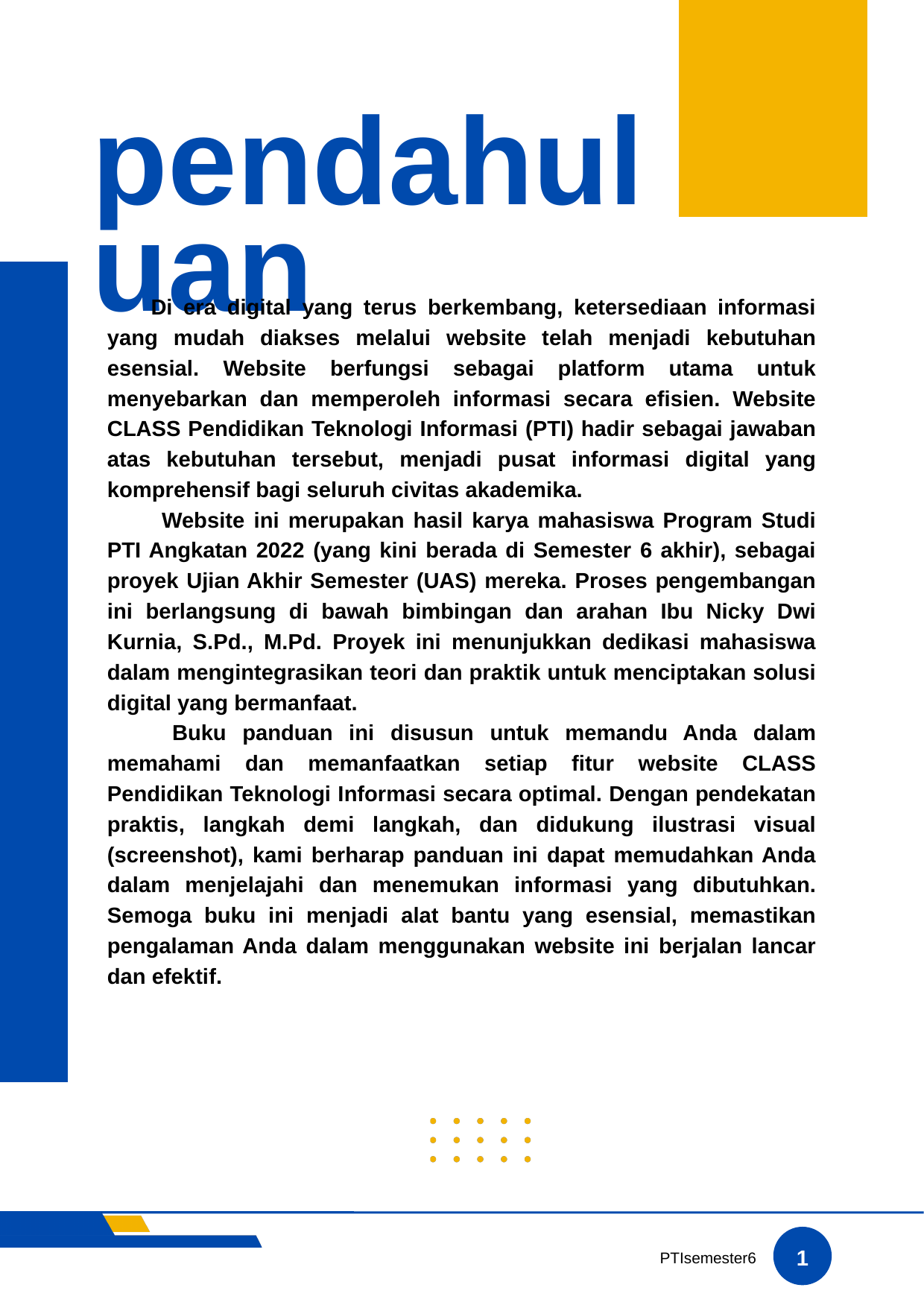

pendahuluan

    Di era digital yang terus berkembang, ketersediaan informasi yang mudah diakses melalui website telah menjadi kebutuhan esensial. Website berfungsi sebagai platform utama untuk menyebarkan dan memperoleh informasi secara efisien. Website CLASS Pendidikan Teknologi Informasi (PTI) hadir sebagai jawaban atas kebutuhan tersebut, menjadi pusat informasi digital yang komprehensif bagi seluruh civitas akademika.
      Website ini merupakan hasil karya mahasiswa Program Studi PTI Angkatan 2022 (yang kini berada di Semester 6 akhir), sebagai proyek Ujian Akhir Semester (UAS) mereka. Proses pengembangan ini berlangsung di bawah bimbingan dan arahan Ibu Nicky Dwi Kurnia, S.Pd., M.Pd. Proyek ini menunjukkan dedikasi mahasiswa dalam mengintegrasikan teori dan praktik untuk menciptakan solusi digital yang bermanfaat.
    Buku panduan ini disusun untuk memandu Anda dalam memahami dan memanfaatkan setiap fitur website CLASS Pendidikan Teknologi Informasi secara optimal. Dengan pendekatan praktis, langkah demi langkah, dan didukung ilustrasi visual (screenshot), kami berharap panduan ini dapat memudahkan Anda dalam menjelajahi dan menemukan informasi yang dibutuhkan. Semoga buku ini menjadi alat bantu yang esensial, memastikan pengalaman Anda dalam menggunakan website ini berjalan lancar dan efektif.

1
PTIsemester6